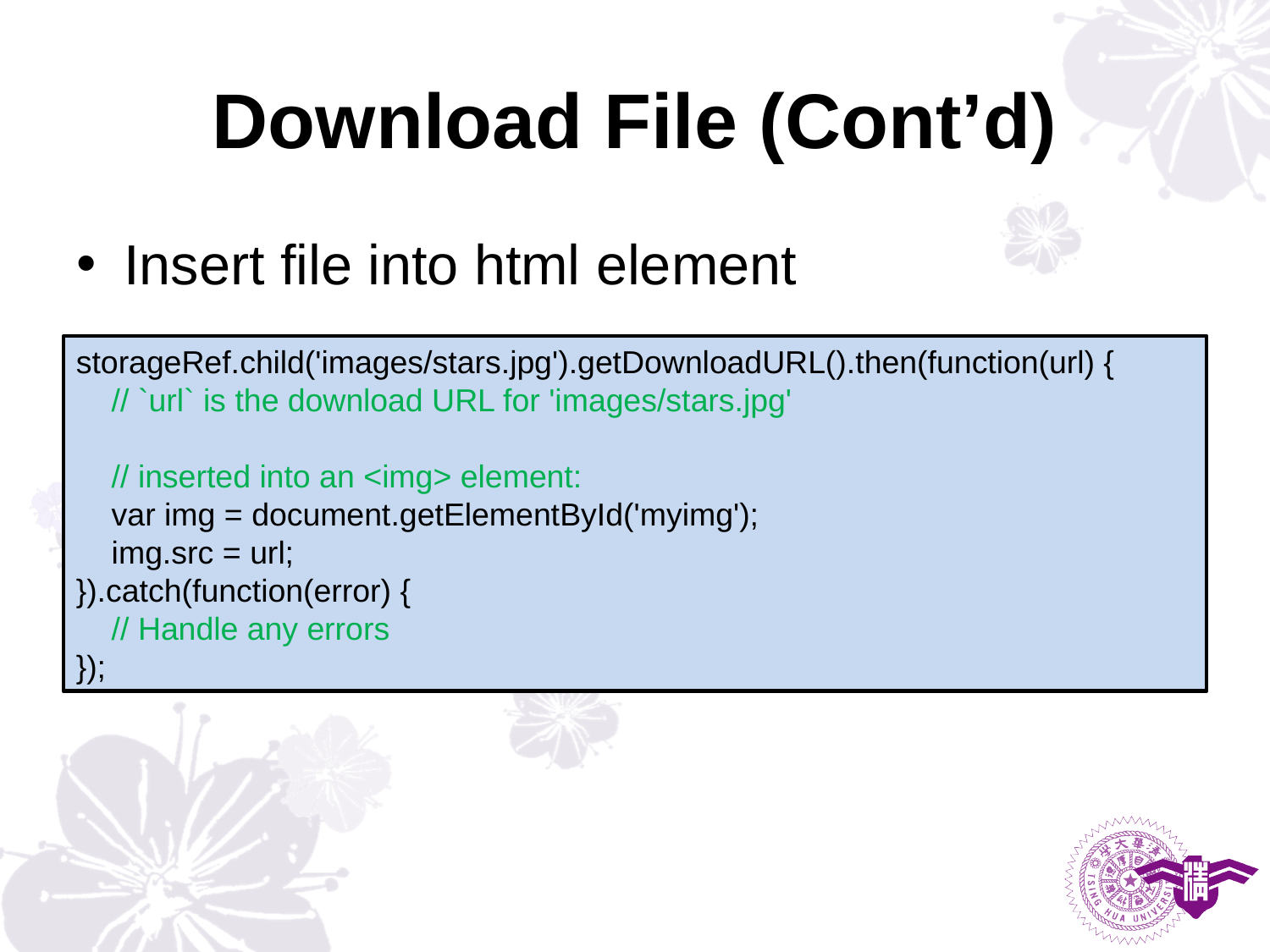

# Download File (Cont’d)
Insert file into html element
storageRef.child('images/stars.jpg').getDownloadURL().then(function(url) {
    // `url` is the download URL for 'images/stars.jpg'

    // inserted into an <img> element:
    var img = document.getElementById('myimg');
    img.src = url;
}).catch(function(error) {
    // Handle any errors
});